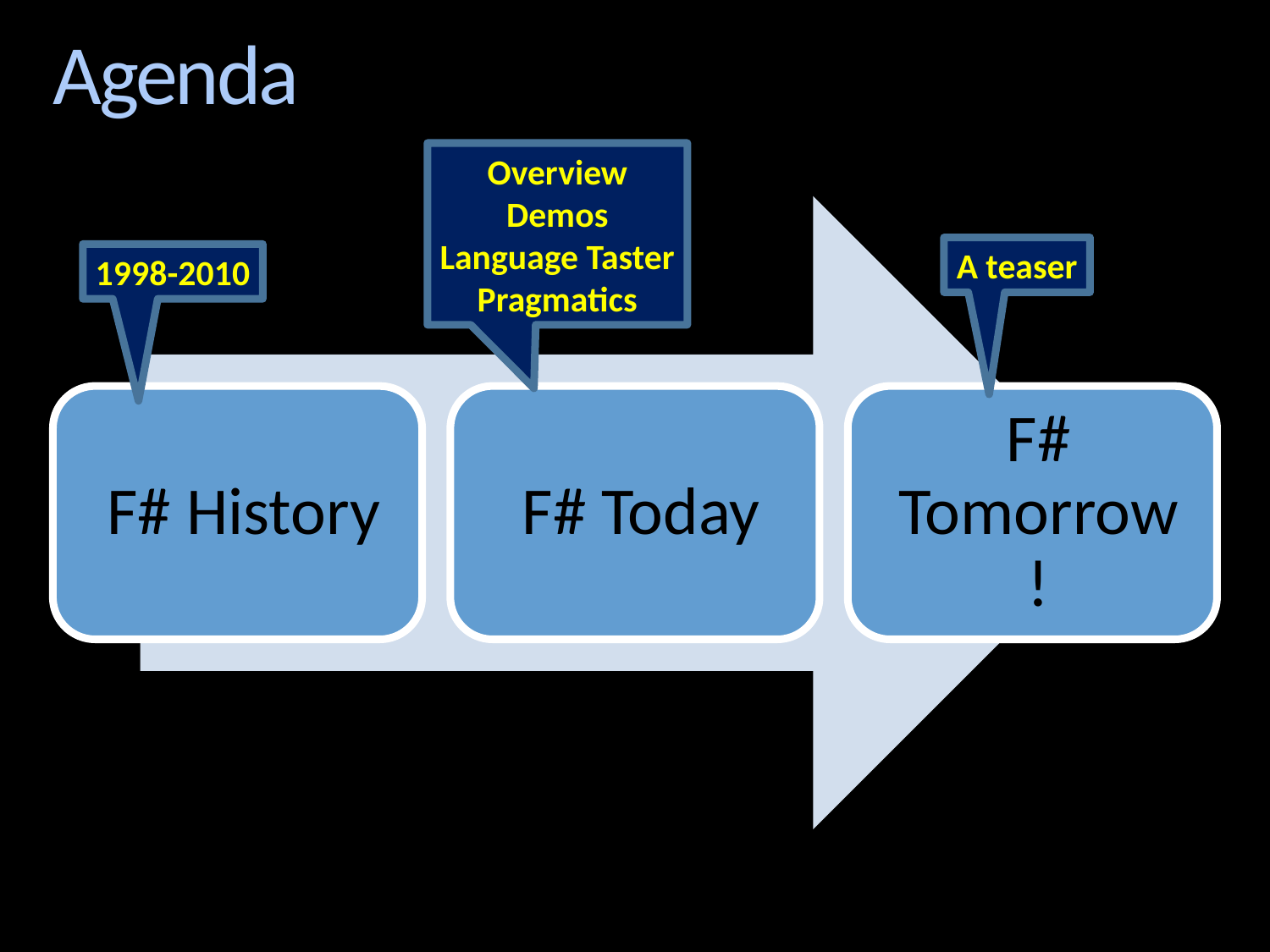

# Agenda
Overview
Demos
Language Taster
Pragmatics
F# History
F# Today
F# Tomorrow!
A teaser
1998-2010